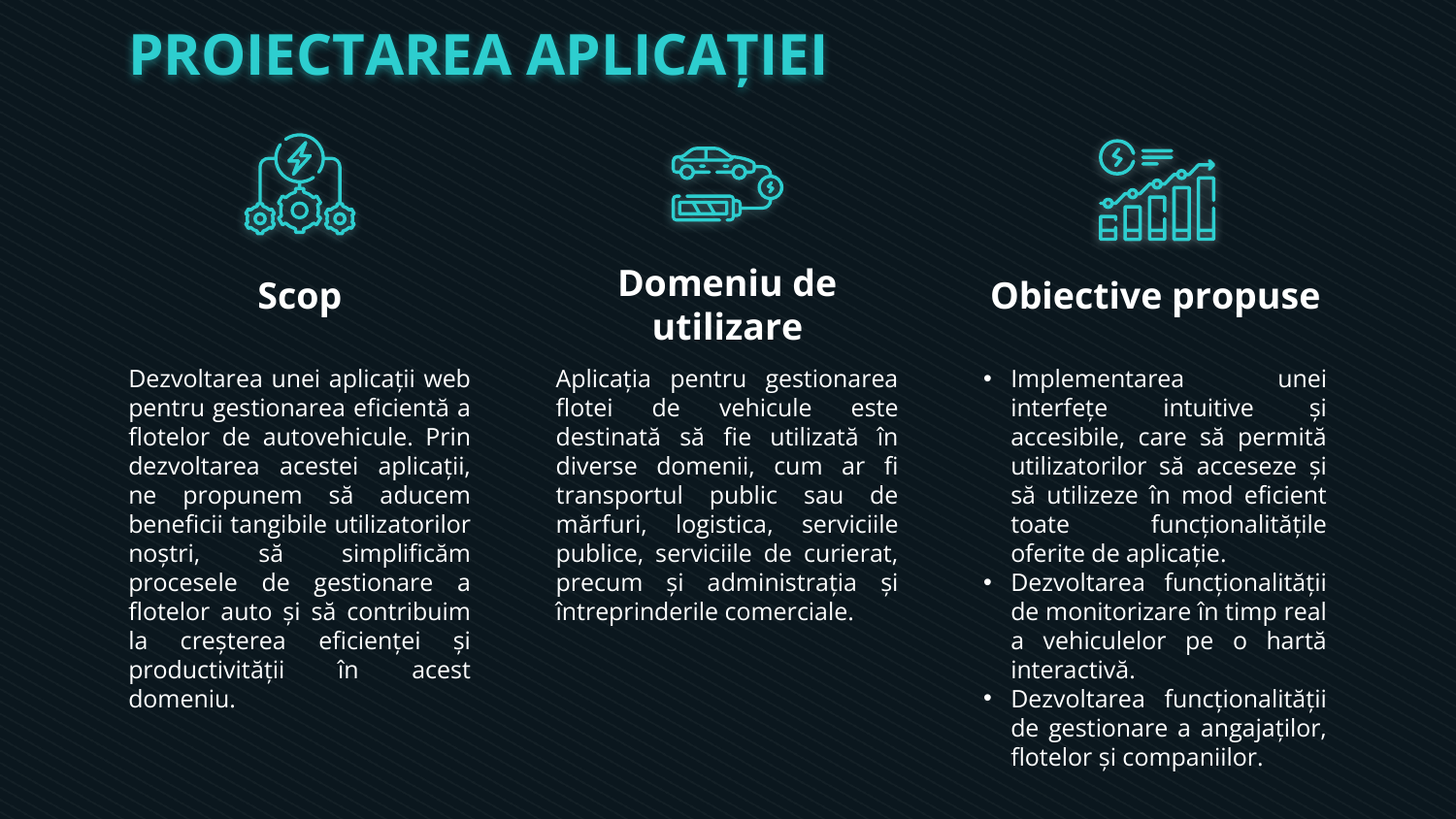

# PROIECTAREA APLICAȚIEI

Scop
Domeniu de utilizare
Obiective propuse
Dezvoltarea unei aplicații web pentru gestionarea eficientă a flotelor de autovehicule. Prin dezvoltarea acestei aplicații, ne propunem să aducem beneficii tangibile utilizatorilor noștri, să simplificăm procesele de gestionare a flotelor auto și să contribuim la creșterea eficienței și productivității în acest domeniu.
Implementarea unei interfețe intuitive și accesibile, care să permită utilizatorilor să acceseze și să utilizeze în mod eficient toate funcționalitățile oferite de aplicație.
Dezvoltarea funcționalității de monitorizare în timp real a vehiculelor pe o hartă interactivă.
Dezvoltarea funcționalității de gestionare a angajaților, flotelor și companiilor.
Aplicația pentru gestionarea flotei de vehicule este destinată să fie utilizată în diverse domenii, cum ar fi transportul public sau de mărfuri, logistica, serviciile publice, serviciile de curierat, precum și administrația și întreprinderile comerciale.